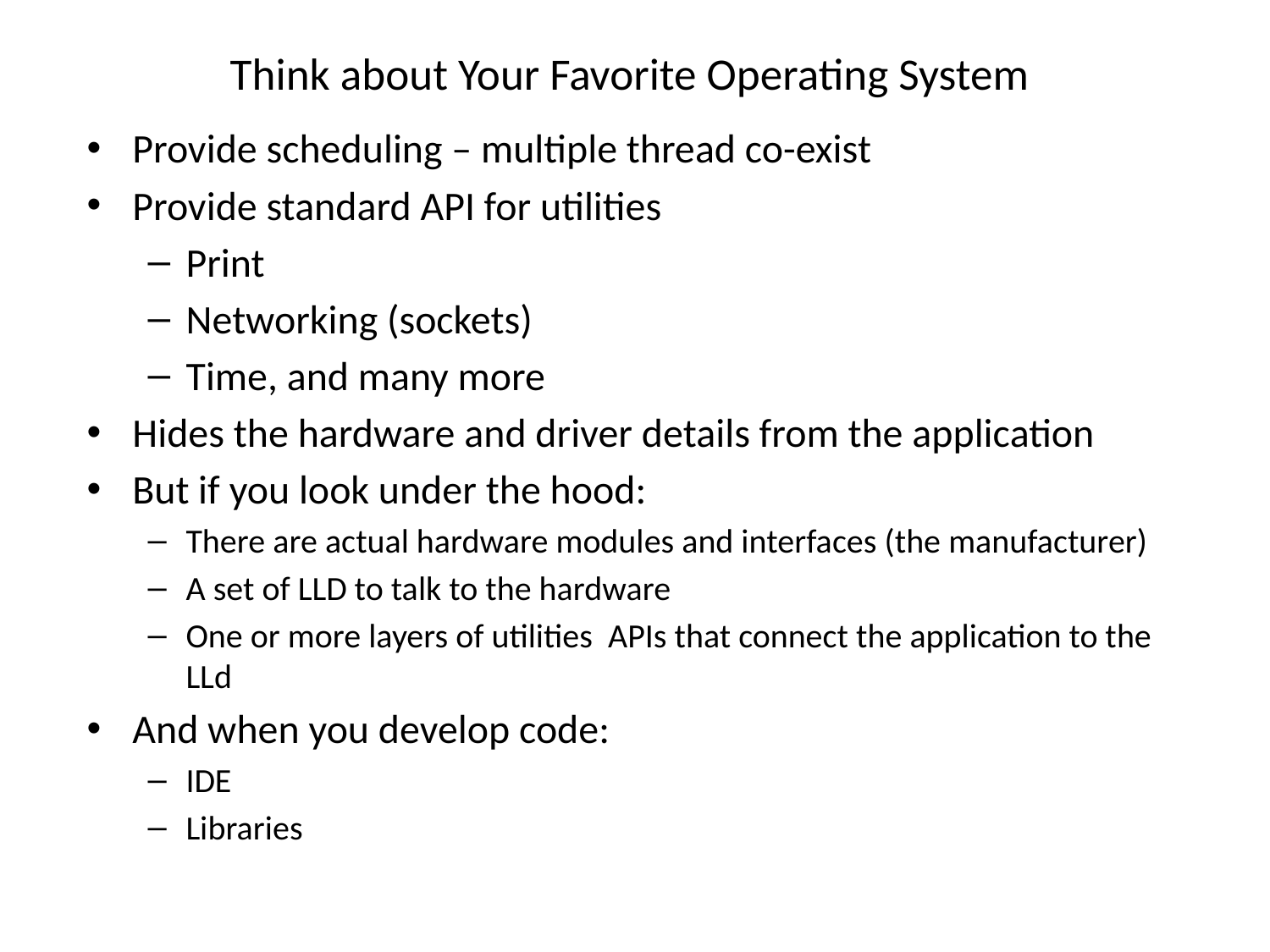

# Think about Your Favorite Operating System
Provide scheduling – multiple thread co-exist
Provide standard API for utilities
Print
Networking (sockets)
Time, and many more
Hides the hardware and driver details from the application
But if you look under the hood:
There are actual hardware modules and interfaces (the manufacturer)
A set of LLD to talk to the hardware
One or more layers of utilities  APIs that connect the application to the LLd
And when you develop code:
IDE
Libraries